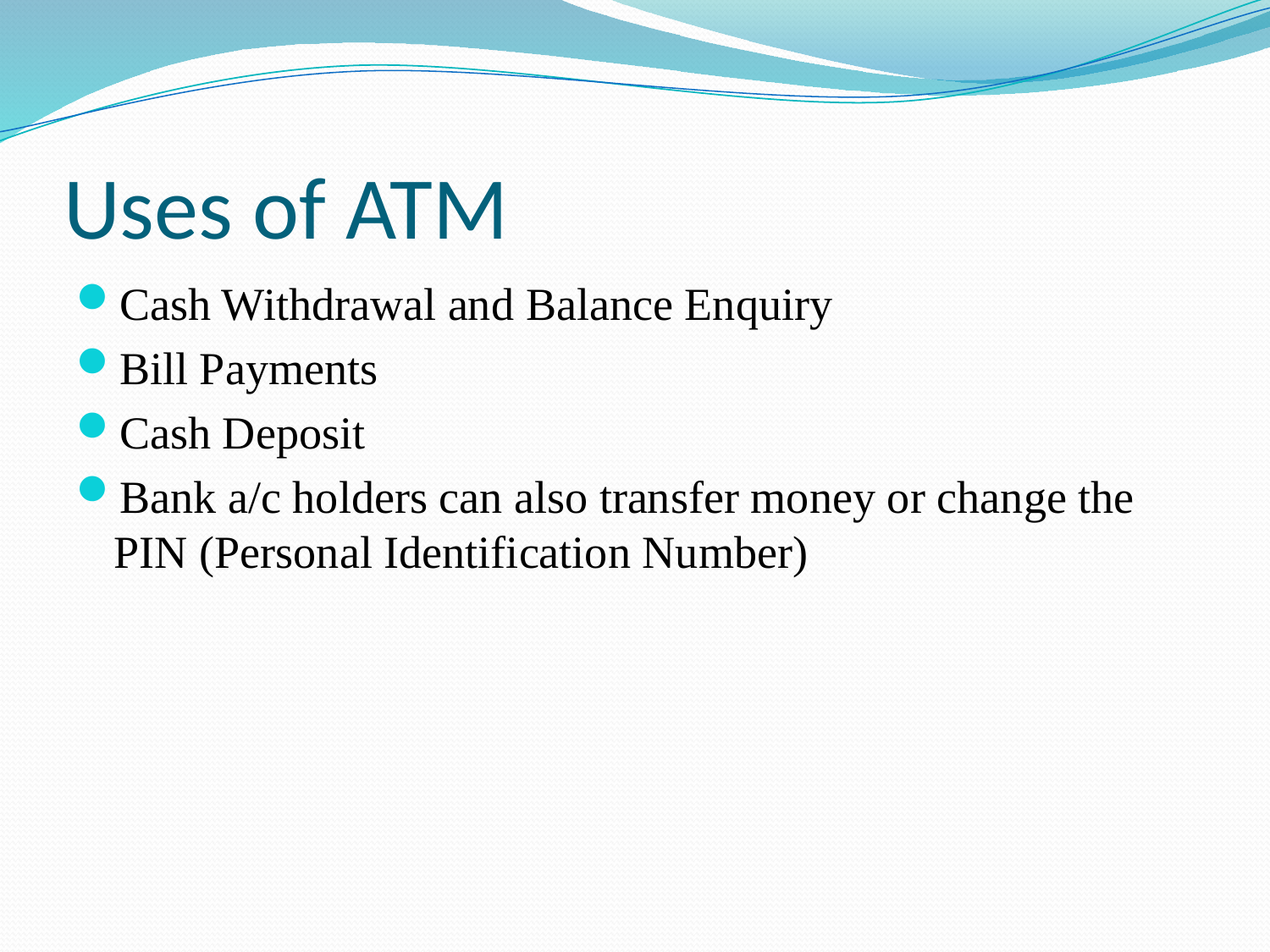

# Uses of ATM
Cash Withdrawal and Balance Enquiry
Bill Payments
Cash Deposit
Bank a/c holders can also transfer money or change the PIN (Personal Identification Number)